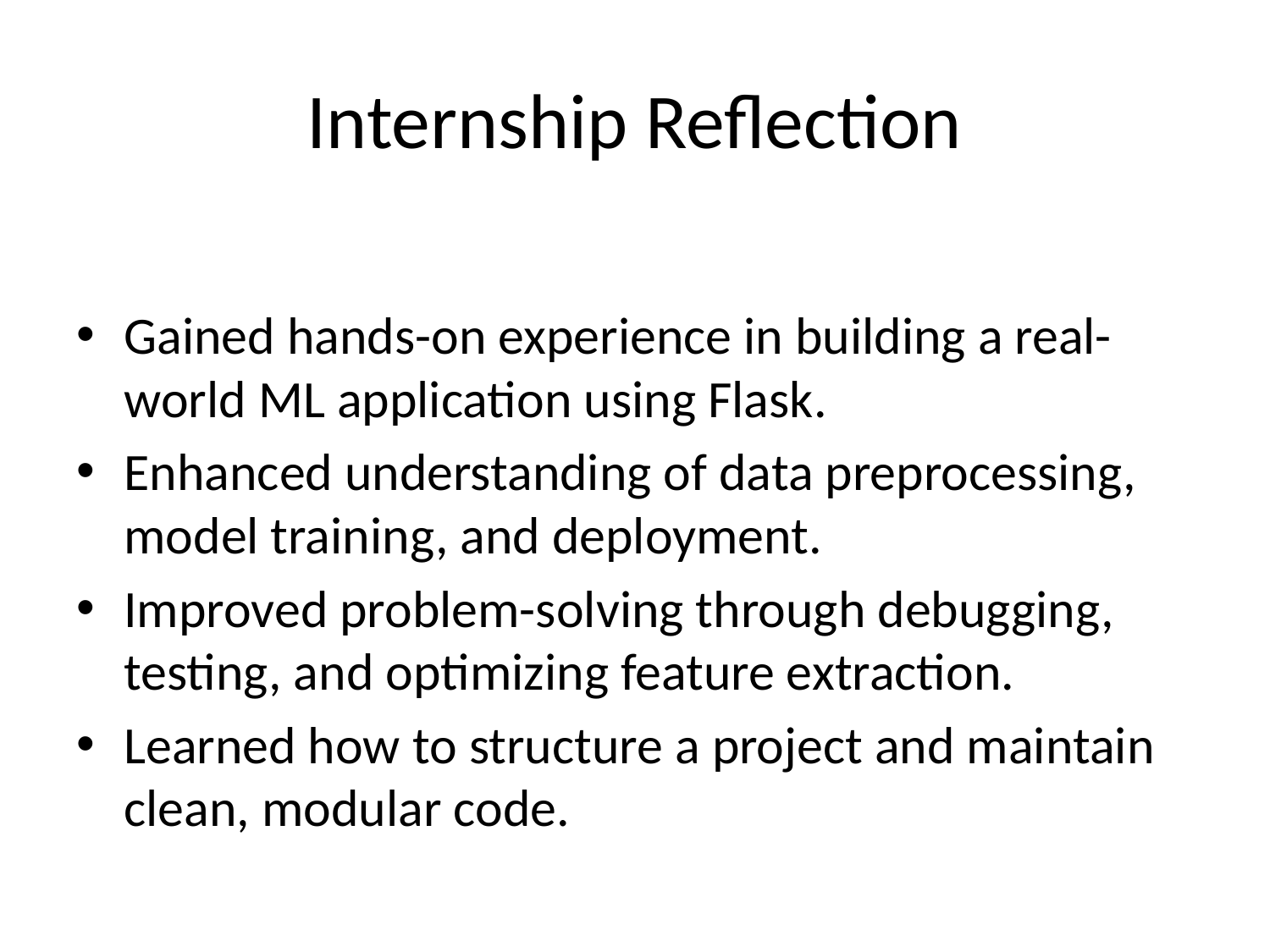

# Internship Reflection

Gained hands-on experience in building a real-world ML application using Flask.
Enhanced understanding of data preprocessing, model training, and deployment.
Improved problem-solving through debugging, testing, and optimizing feature extraction.
Learned how to structure a project and maintain clean, modular code.